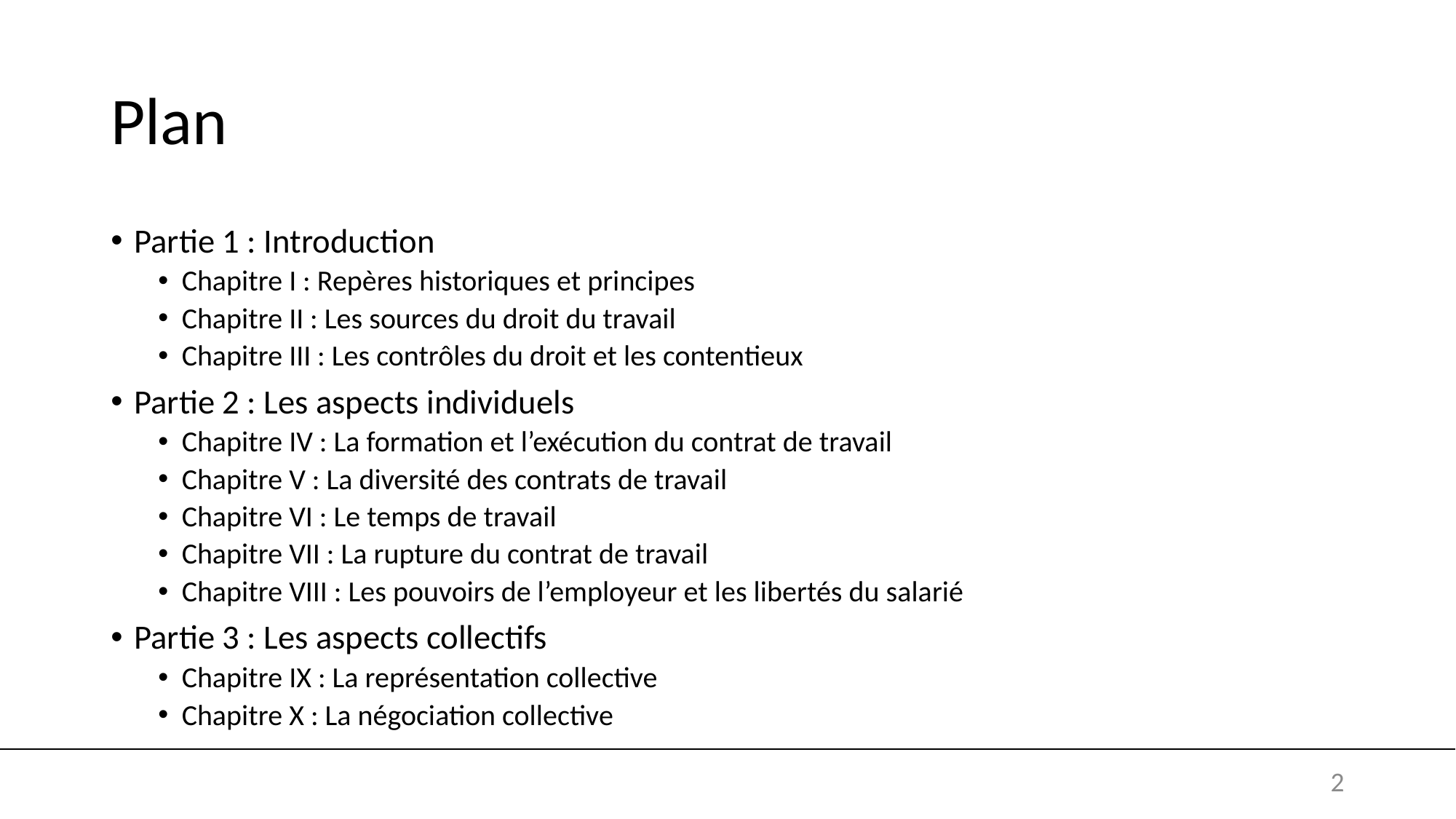

# Plan
Partie 1 : Introduction
Chapitre I : Repères historiques et principes
Chapitre II : Les sources du droit du travail
Chapitre III : Les contrôles du droit et les contentieux
Partie 2 : Les aspects individuels
Chapitre IV : La formation et l’exécution du contrat de travail
Chapitre V : La diversité des contrats de travail
Chapitre VI : Le temps de travail
Chapitre VII : La rupture du contrat de travail
Chapitre VIII : Les pouvoirs de l’employeur et les libertés du salarié
Partie 3 : Les aspects collectifs
Chapitre IX : La représentation collective
Chapitre X : La négociation collective

2